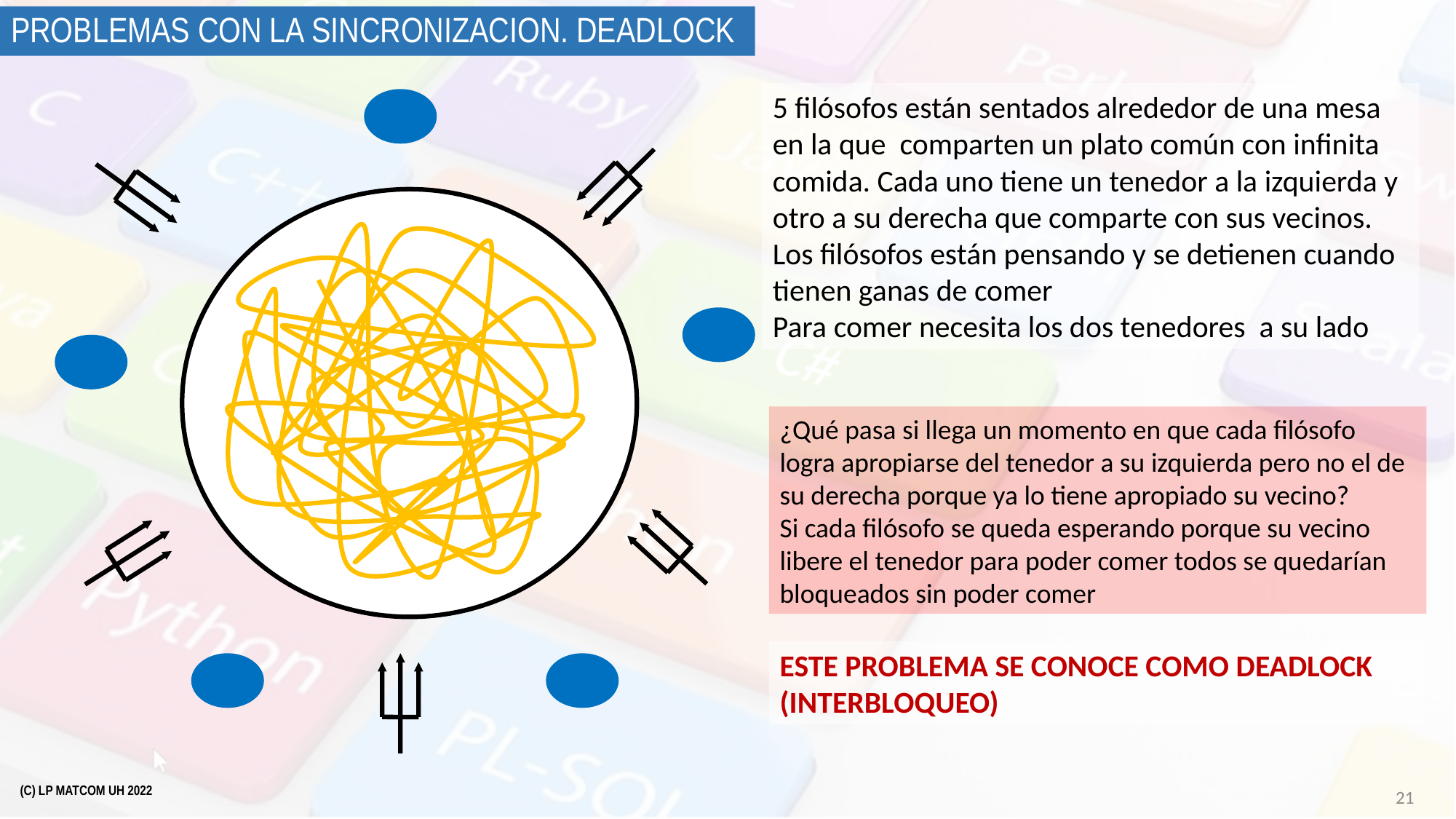

# Problemas con la sincronizacion. Deadlock
5 filósofos están sentados alrededor de una mesa en la que  comparten un plato común con infinita comida. Cada uno tiene un tenedor a la izquierda y otro a su derecha que comparte con sus vecinos.
Los filósofos están pensando y se detienen cuando tienen ganas de comer
Para comer necesita los dos tenedores  a su lado

¿Qué pasa si llega un momento en que cada filósofo logra apropiarse del tenedor a su izquierda pero no el de su derecha porque ya lo tiene apropiado su vecino?
Si cada filósofo se queda esperando porque su vecino libere el tenedor para poder comer todos se quedarían bloqueados sin poder comer

ESTE PROBLEMA SE CONOCE COMO DEADLOCK (INTERBLOQUEO)

21